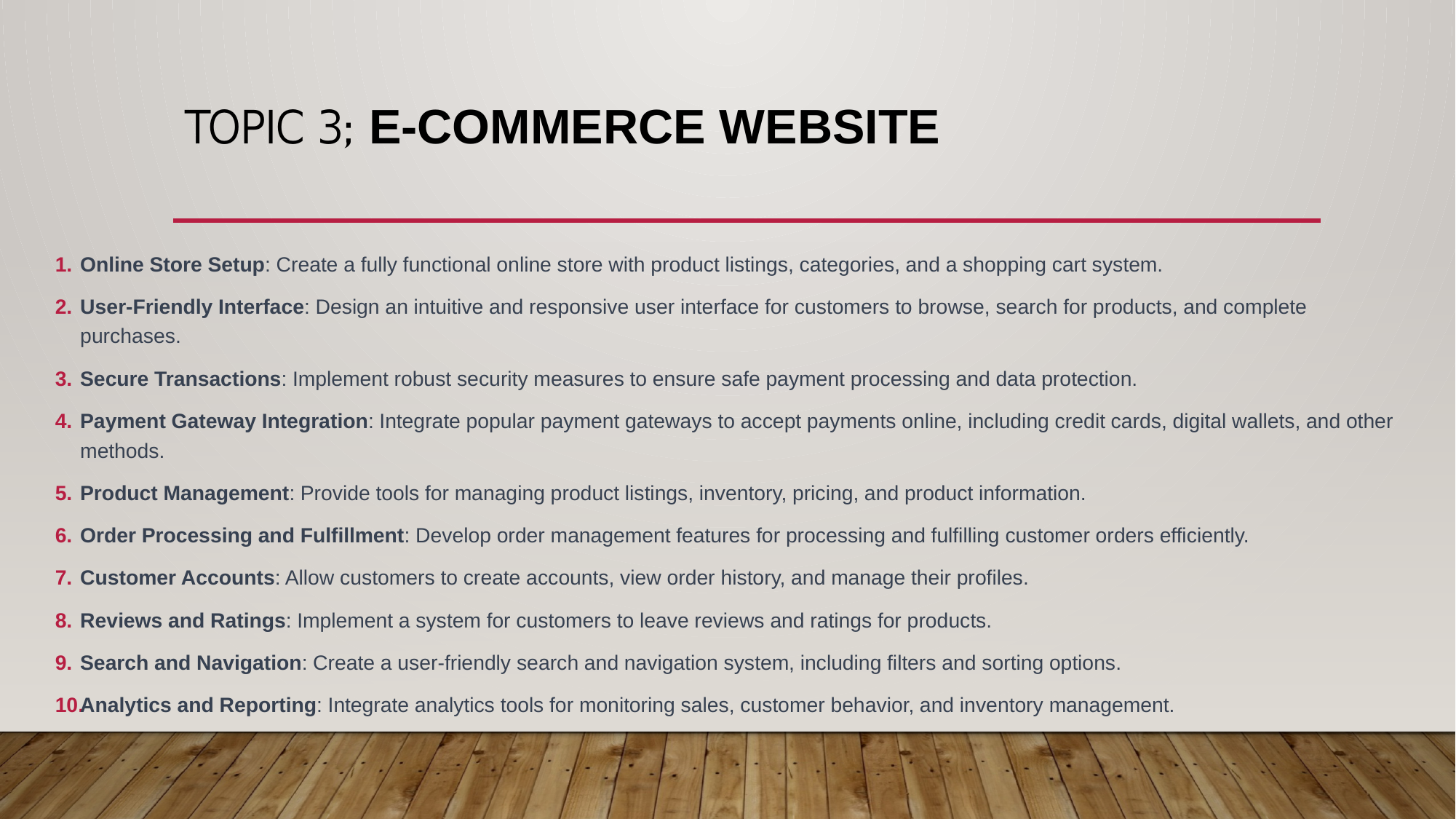

# TOPIC 3; E-commerce Website
Online Store Setup: Create a fully functional online store with product listings, categories, and a shopping cart system.
User-Friendly Interface: Design an intuitive and responsive user interface for customers to browse, search for products, and complete purchases.
Secure Transactions: Implement robust security measures to ensure safe payment processing and data protection.
Payment Gateway Integration: Integrate popular payment gateways to accept payments online, including credit cards, digital wallets, and other methods.
Product Management: Provide tools for managing product listings, inventory, pricing, and product information.
Order Processing and Fulfillment: Develop order management features for processing and fulfilling customer orders efficiently.
Customer Accounts: Allow customers to create accounts, view order history, and manage their profiles.
Reviews and Ratings: Implement a system for customers to leave reviews and ratings for products.
Search and Navigation: Create a user-friendly search and navigation system, including filters and sorting options.
Analytics and Reporting: Integrate analytics tools for monitoring sales, customer behavior, and inventory management.